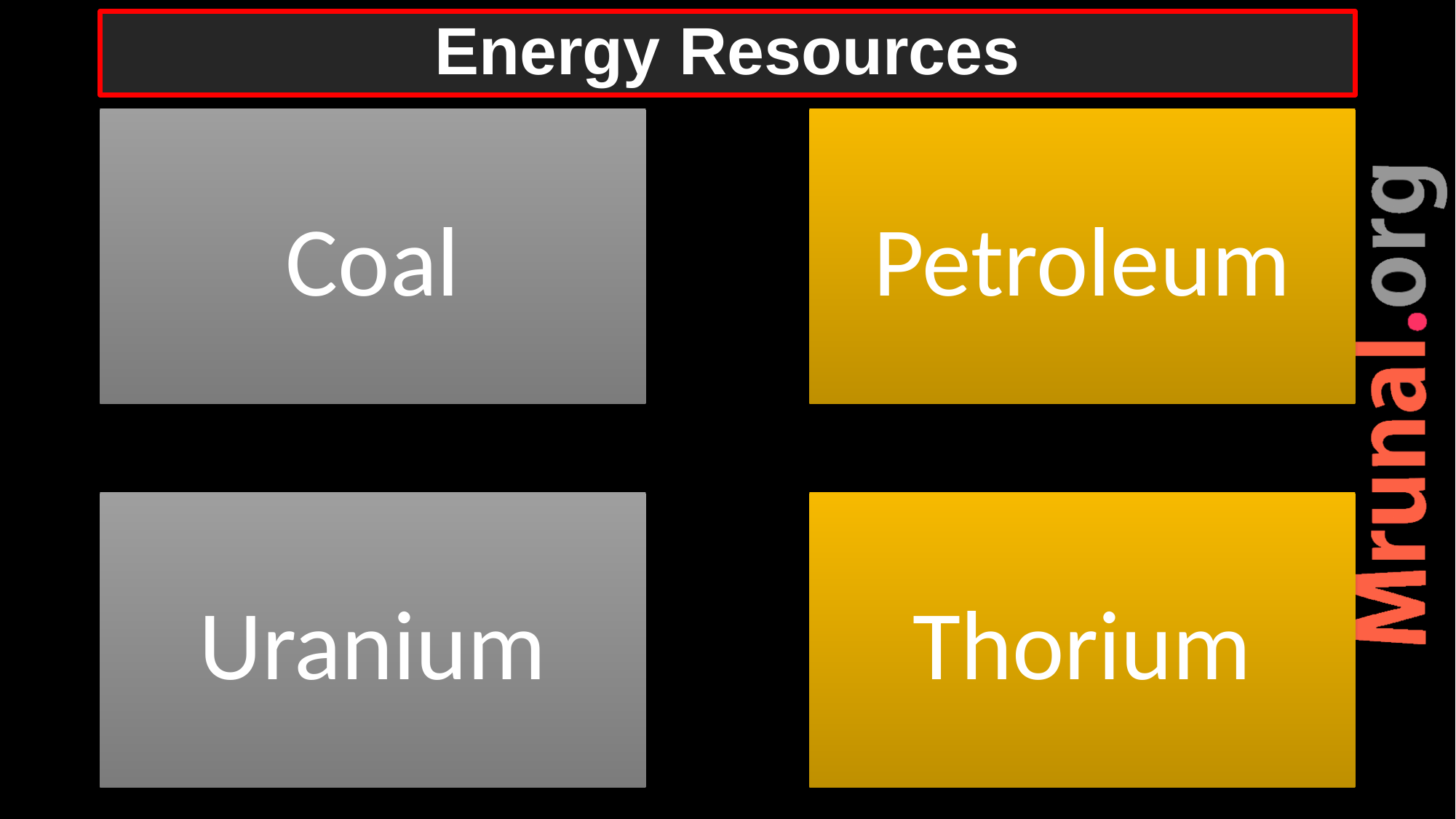

# Energy Resources
Coal
Petroleum
Thorium
Uranium